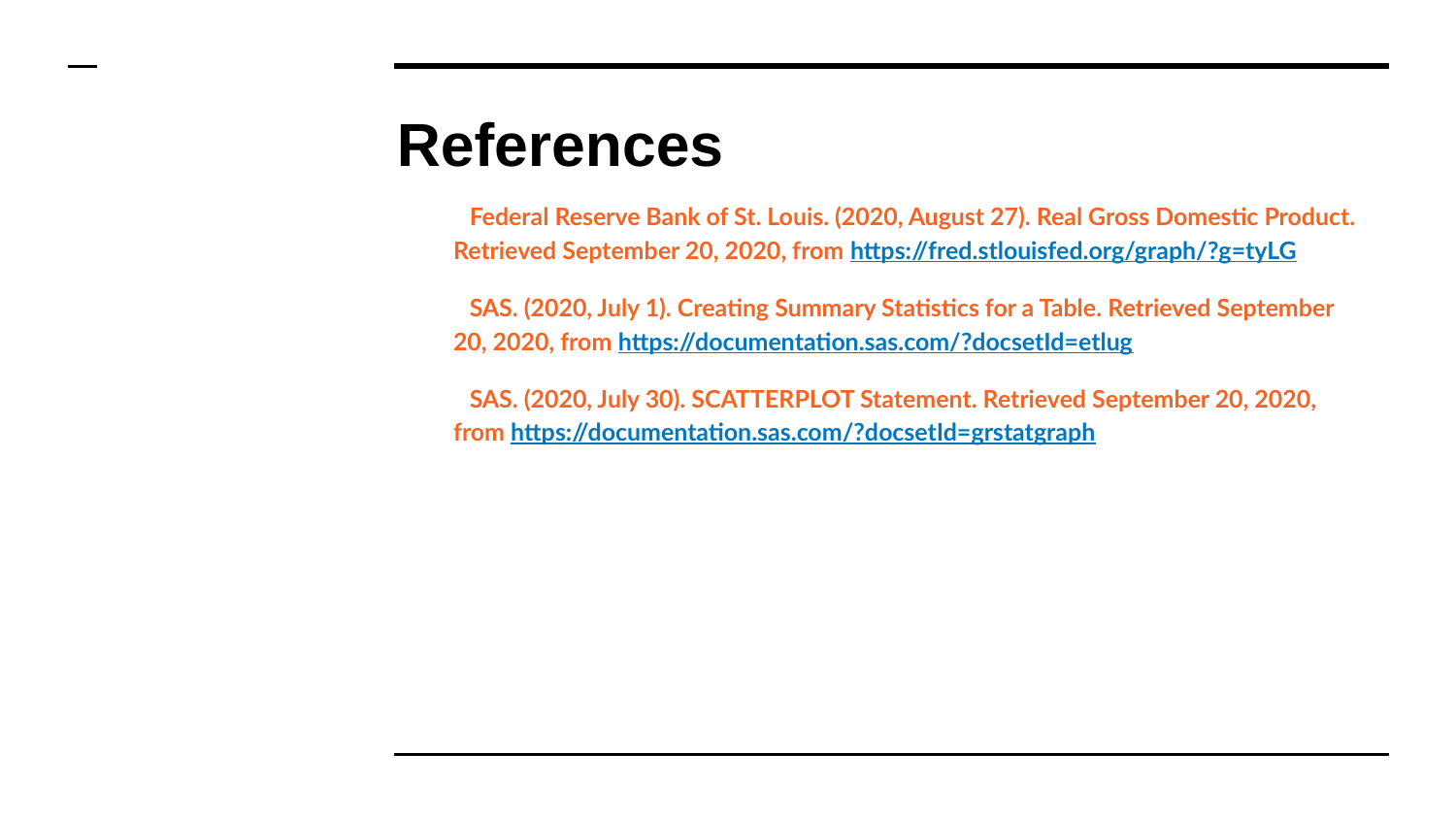

# References
Federal Reserve Bank of St. Louis. (2020, August 27). Real Gross Domestic Product. Retrieved September 20, 2020, from https://fred.stlouisfed.org/graph/?g=tyLG
SAS. (2020, July 1). Creating Summary Statistics for a Table. Retrieved September 20, 2020, from https://documentation.sas.com/?docsetId=etlug
SAS. (2020, July 30). SCATTERPLOT Statement. Retrieved September 20, 2020, from https://documentation.sas.com/?docsetId=grstatgraph